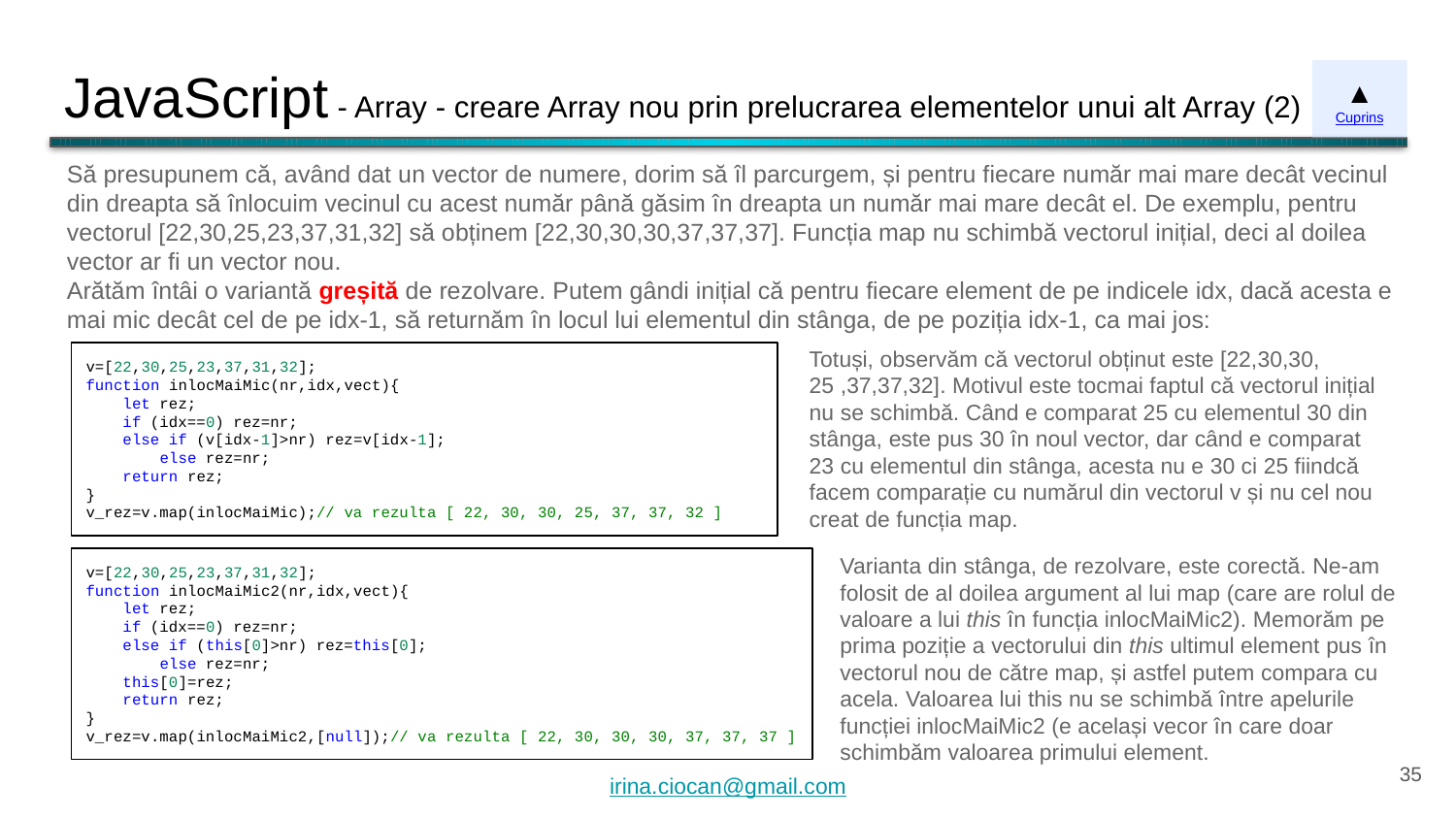

# JavaScript - Array - creare Array nou prin prelucrarea elementelor unui alt Array (2)
▲
Cuprins

Să presupunem că, având dat un vector de numere, dorim să îl parcurgem, și pentru fiecare număr mai mare decât vecinul din dreapta să înlocuim vecinul cu acest număr până găsim în dreapta un număr mai mare decât el. De exemplu, pentru vectorul [22,30,25,23,37,31,32] să obținem [22,30,30,30,37,37,37]. Funcția map nu schimbă vectorul inițial, deci al doilea vector ar fi un vector nou.
Arătăm întâi o variantă greșită de rezolvare. Putem gândi inițial că pentru fiecare element de pe indicele idx, dacă acesta e mai mic decât cel de pe idx-1, să returnăm în locul lui elementul din stânga, de pe poziția idx-1, ca mai jos:

Totuși, observăm că vectorul obținut este [22,30,30, 25 ,37,37,32]. Motivul este tocmai faptul că vectorul inițial nu se schimbă. Când e comparat 25 cu elementul 30 din stânga, este pus 30 în noul vector, dar când e comparat 23 cu elementul din stânga, acesta nu e 30 ci 25 fiindcă facem comparație cu numărul din vectorul v și nu cel nou creat de funcția map.
v=[22,30,25,23,37,31,32];
function inlocMaiMic(nr,idx,vect){
    let rez;
    if (idx==0) rez=nr;
    else if (v[idx-1]>nr) rez=v[idx-1];
        else rez=nr;
    return rez;
}
v_rez=v.map(inlocMaiMic);// va rezulta [ 22, 30, 30, 25, 37, 37, 32 ]
Varianta din stânga, de rezolvare, este corectă. Ne-am folosit de al doilea argument al lui map (care are rolul de valoare a lui this în funcția inlocMaiMic2). Memorăm pe prima poziție a vectorului din this ultimul element pus în vectorul nou de către map, și astfel putem compara cu acela. Valoarea lui this nu se schimbă între apelurile funcției inlocMaiMic2 (e același vecor în care doar schimbăm valoarea primului element.
v=[22,30,25,23,37,31,32];
function inlocMaiMic2(nr,idx,vect){
    let rez;
    if (idx==0) rez=nr;
    else if (this[0]>nr) rez=this[0];
        else rez=nr;
    this[0]=rez;
    return rez;
}
v_rez=v.map(inlocMaiMic2,[null]);// va rezulta [ 22, 30, 30, 30, 37, 37, 37 ]
35
irina.ciocan@gmail.com